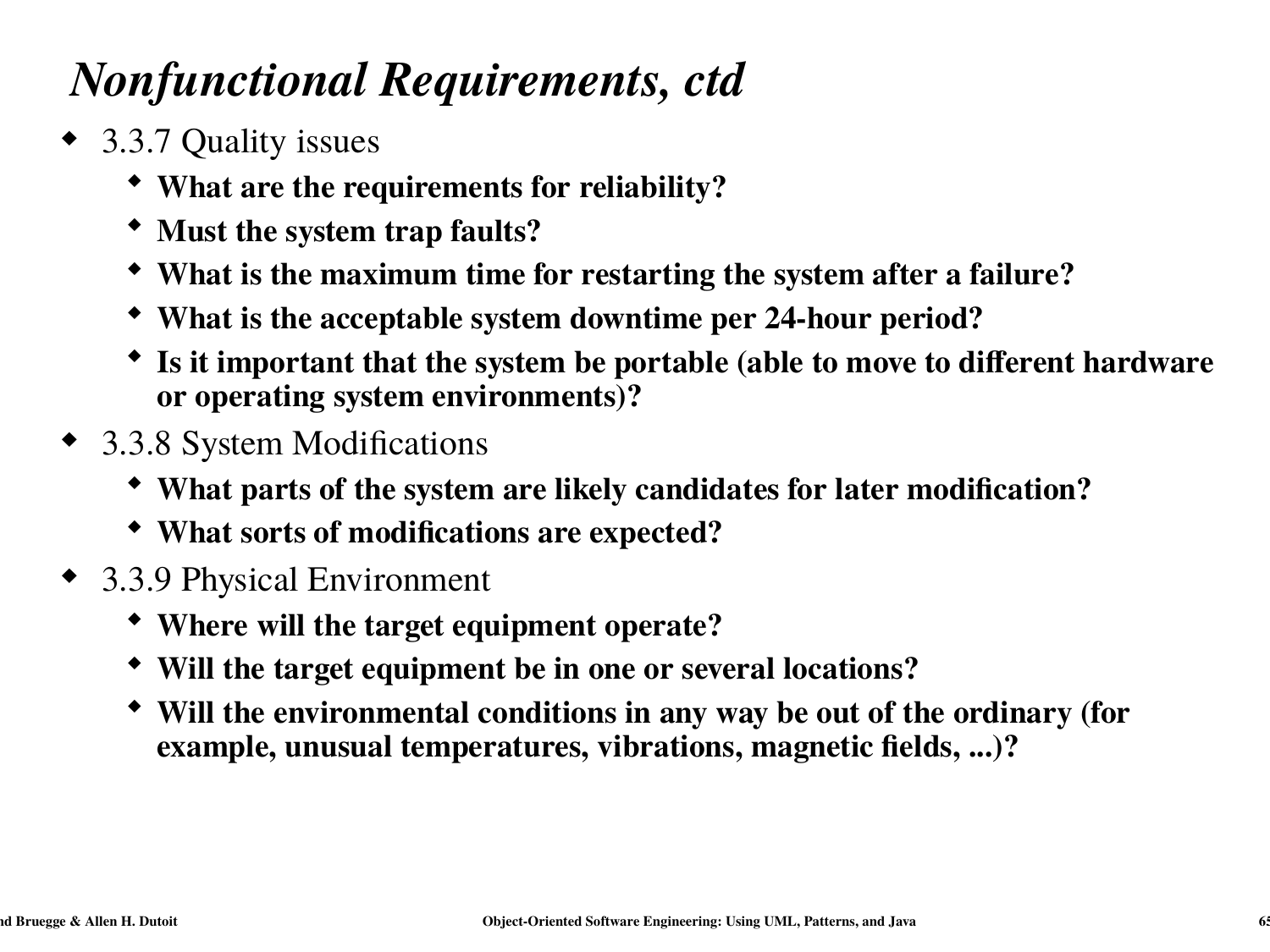

# Nonfunctional Requirements, ctd
3.3.7 Quality issues
What are the requirements for reliability?
Must the system trap faults?
What is the maximum time for restarting the system after a failure?
What is the acceptable system downtime per 24-hour period?
Is it important that the system be portable (able to move to different hardware or operating system environments)?
3.3.8 System Modifications
What parts of the system are likely candidates for later modification?
What sorts of modifications are expected?
3.3.9 Physical Environment
Where will the target equipment operate?
Will the target equipment be in one or several locations?
Will the environmental conditions in any way be out of the ordinary (for example, unusual temperatures, vibrations, magnetic fields, ...)?